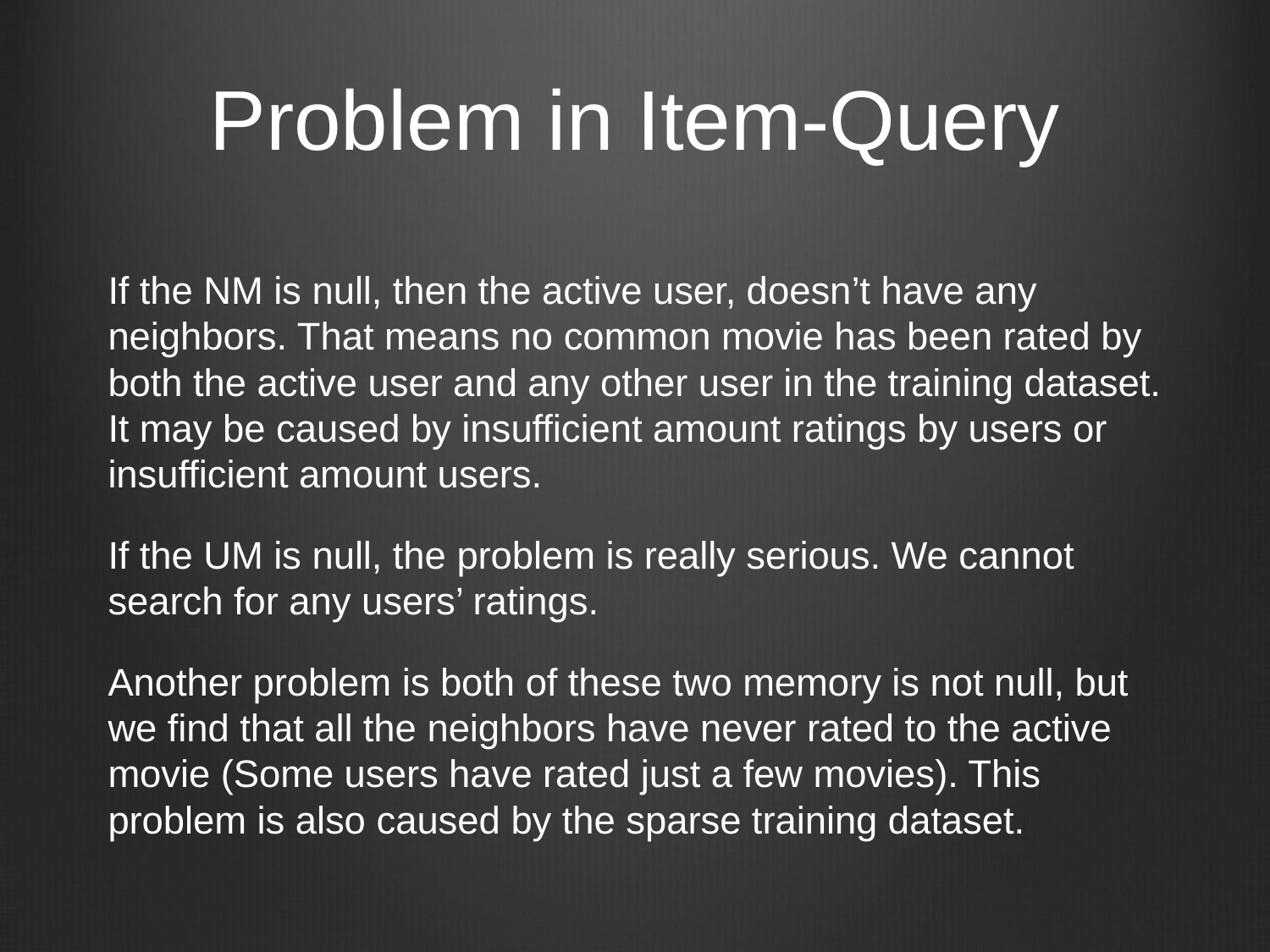

# Problem in Item-Query
If the NM is null, then the active user, doesn’t have any neighbors. That means no common movie has been rated by both the active user and any other user in the training dataset. It may be caused by insufficient amount ratings by users or insufficient amount users.
If the UM is null, the problem is really serious. We cannot search for any users’ ratings.
Another problem is both of these two memory is not null, but we find that all the neighbors have never rated to the active movie (Some users have rated just a few movies). This problem is also caused by the sparse training dataset.